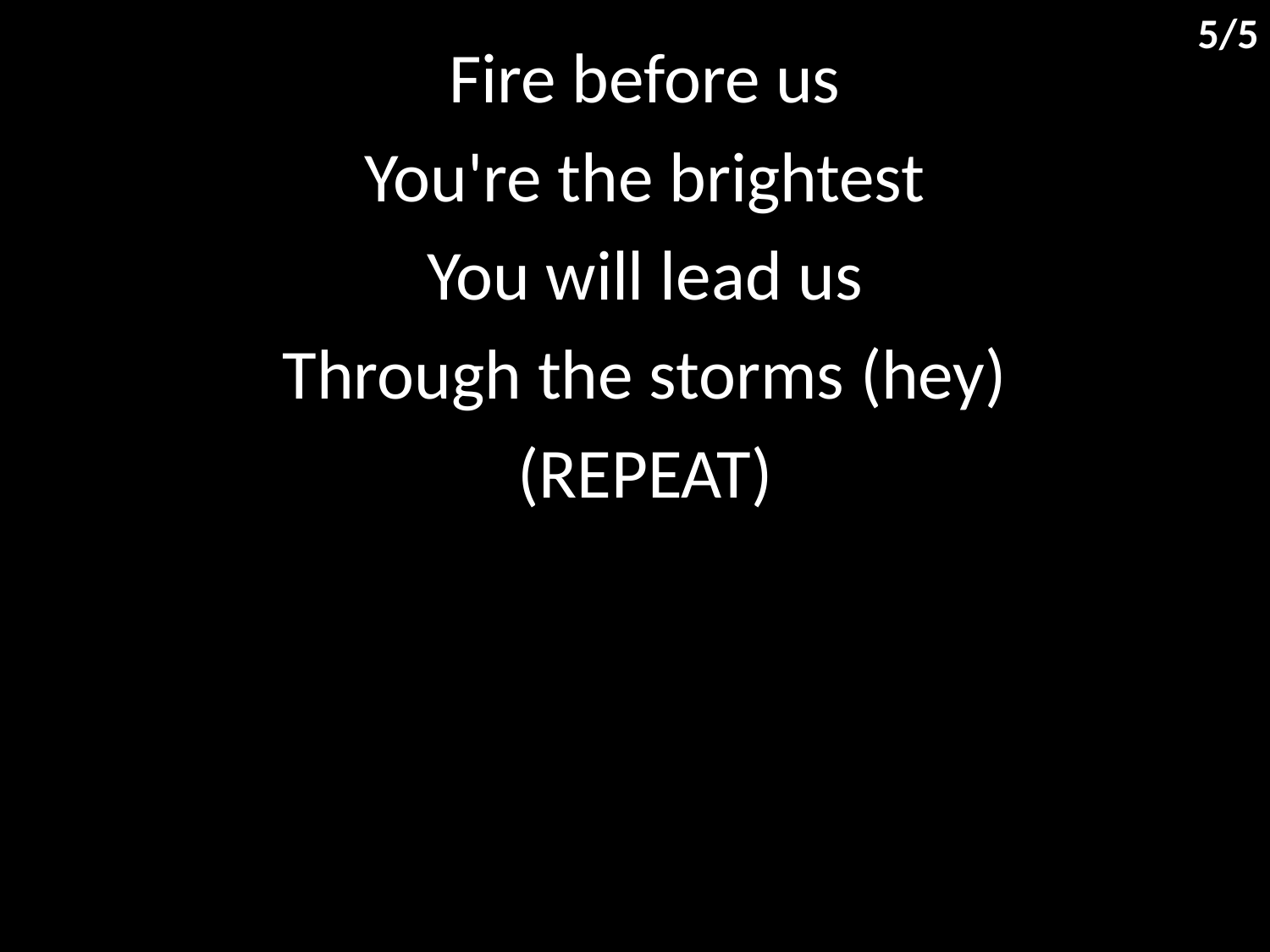

5/5
Fire before us
You're the brightest
You will lead us
Through the storms (hey)
(REPEAT)